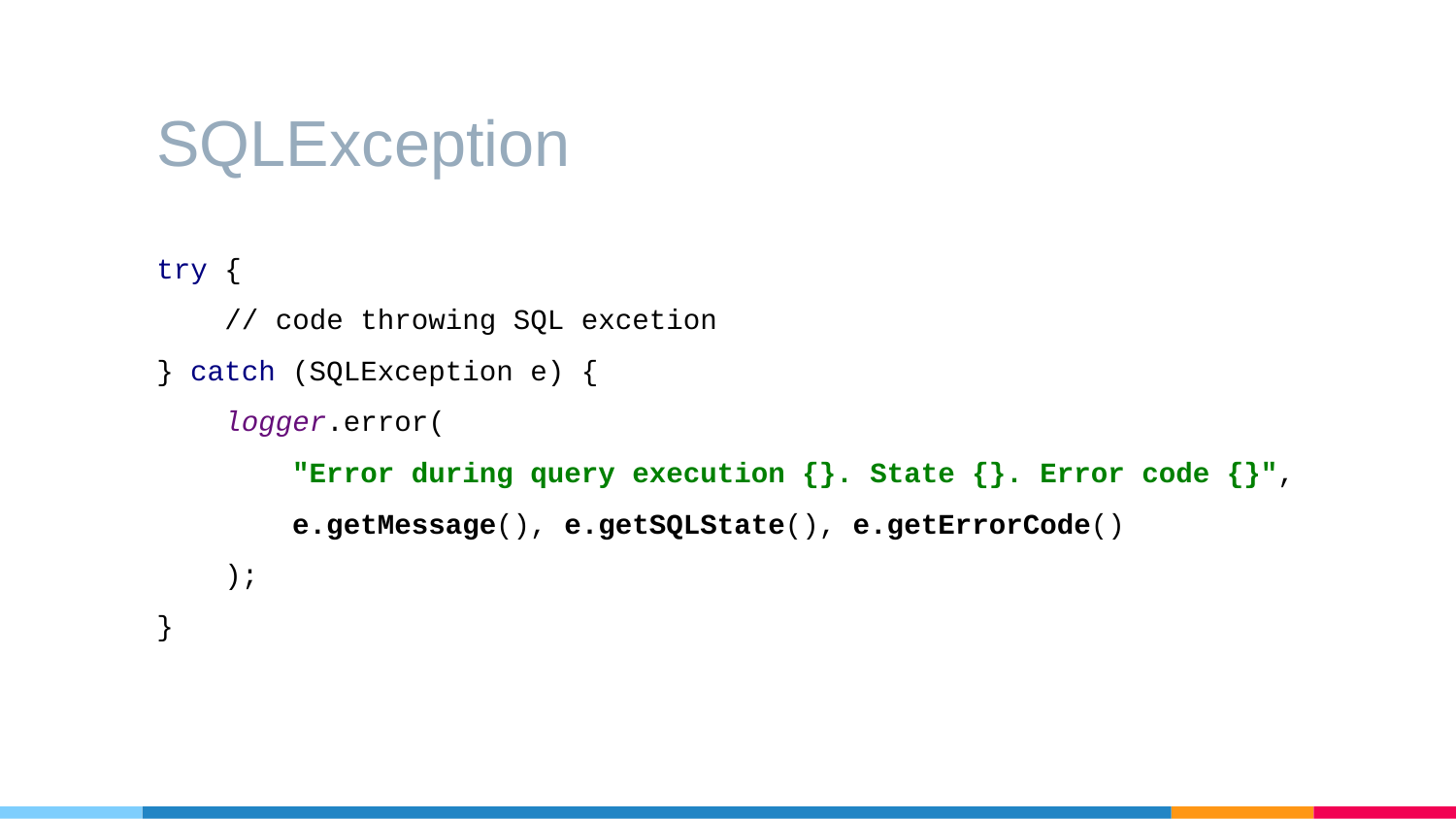

SQLException
try {
    // code throwing SQL excetion
} catch (SQLException e) {
    logger.error(
        "Error during query execution {}. State {}. Error code {}",
        e.getMessage(), e.getSQLState(), e.getErrorCode()
    );
}